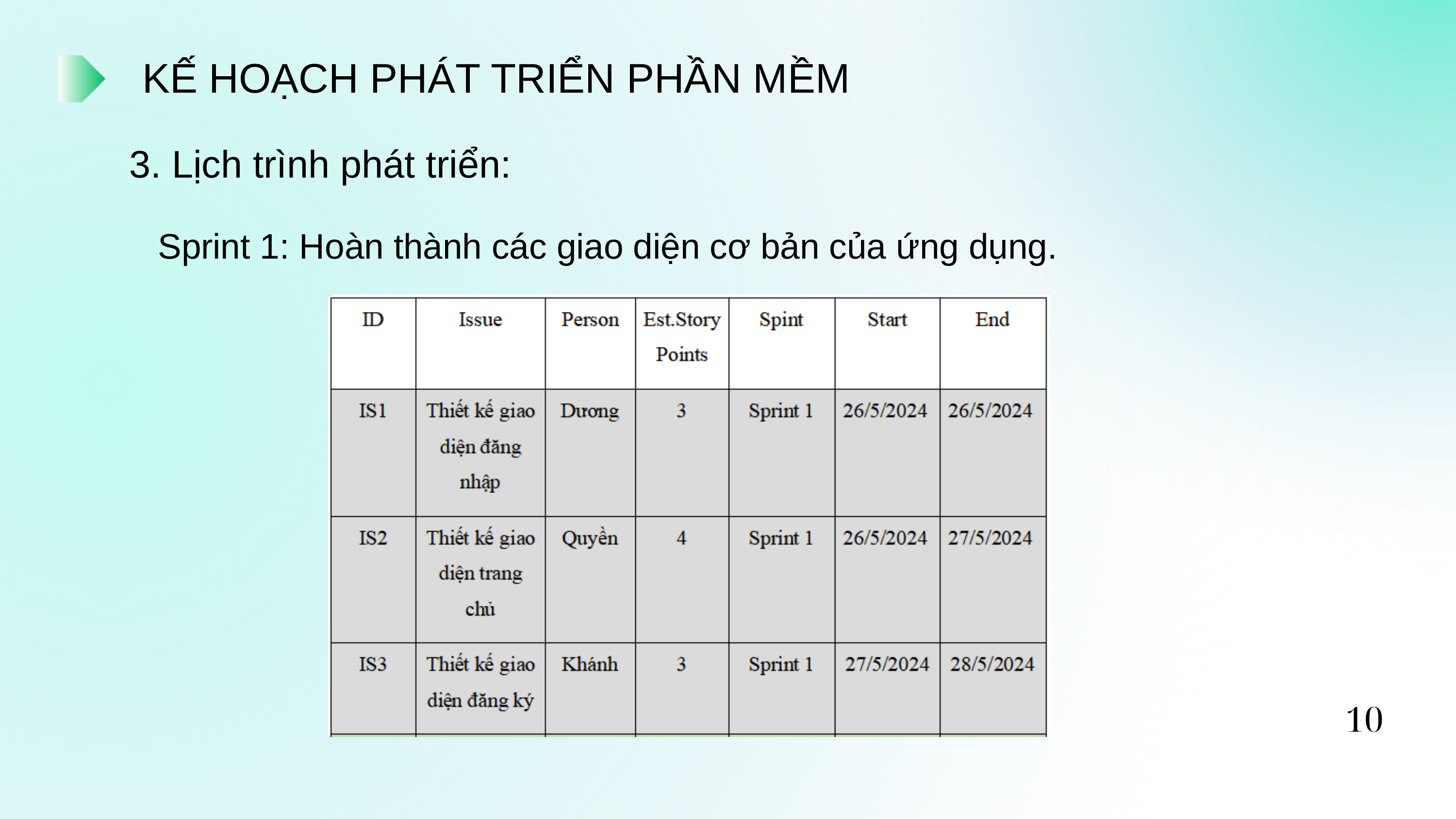

KẾ HOẠCH PHÁT TRIỂN PHẦN MỀM

3. Lịch trình phát triển:
Sprint 1: Hoàn thành các giao diện cơ bản của ứng dụng.

10